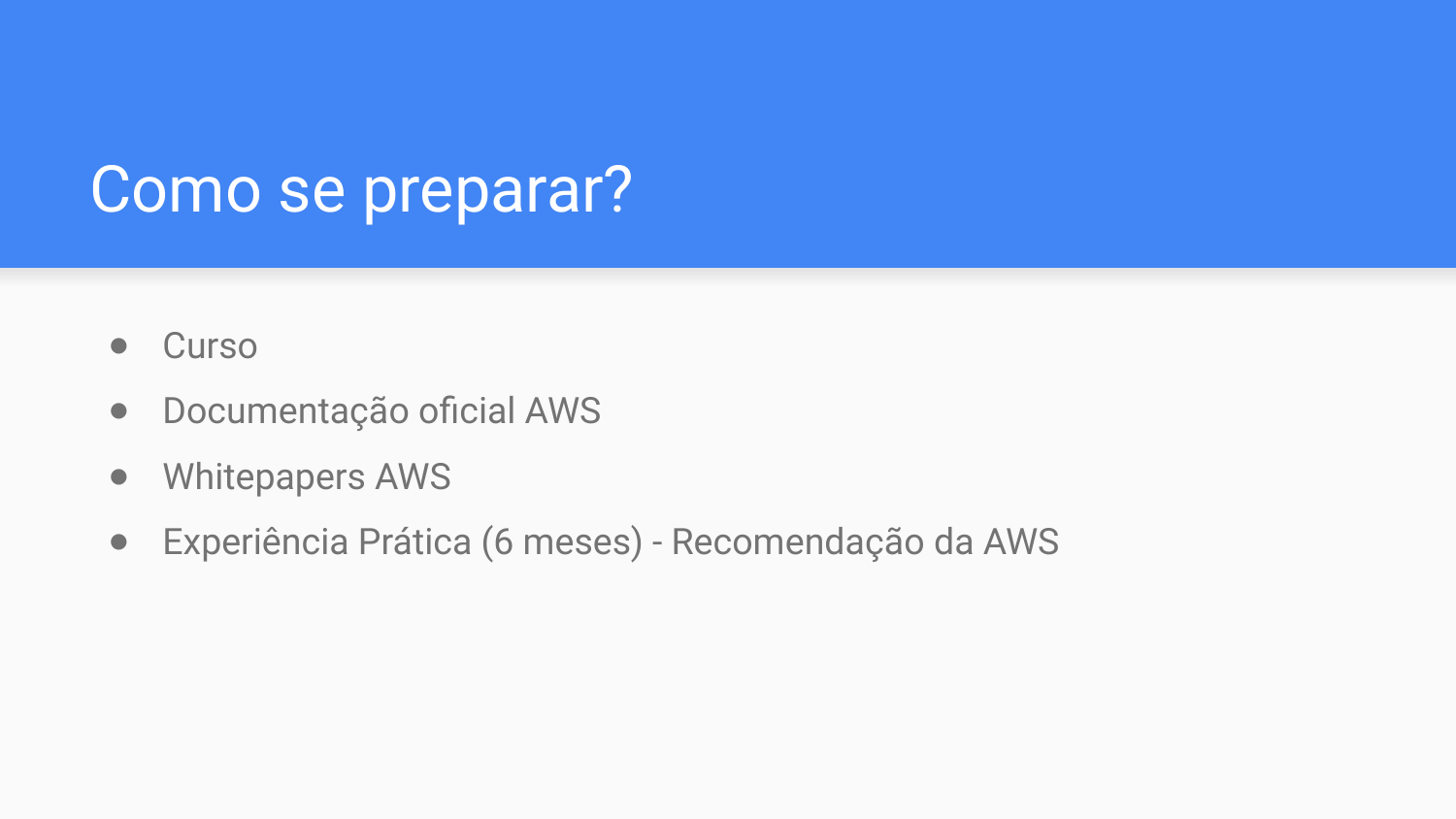

# Como se preparar?
Curso
Documentação oficial AWS
Whitepapers AWS
Experiência Prática (6 meses) - Recomendação da AWS